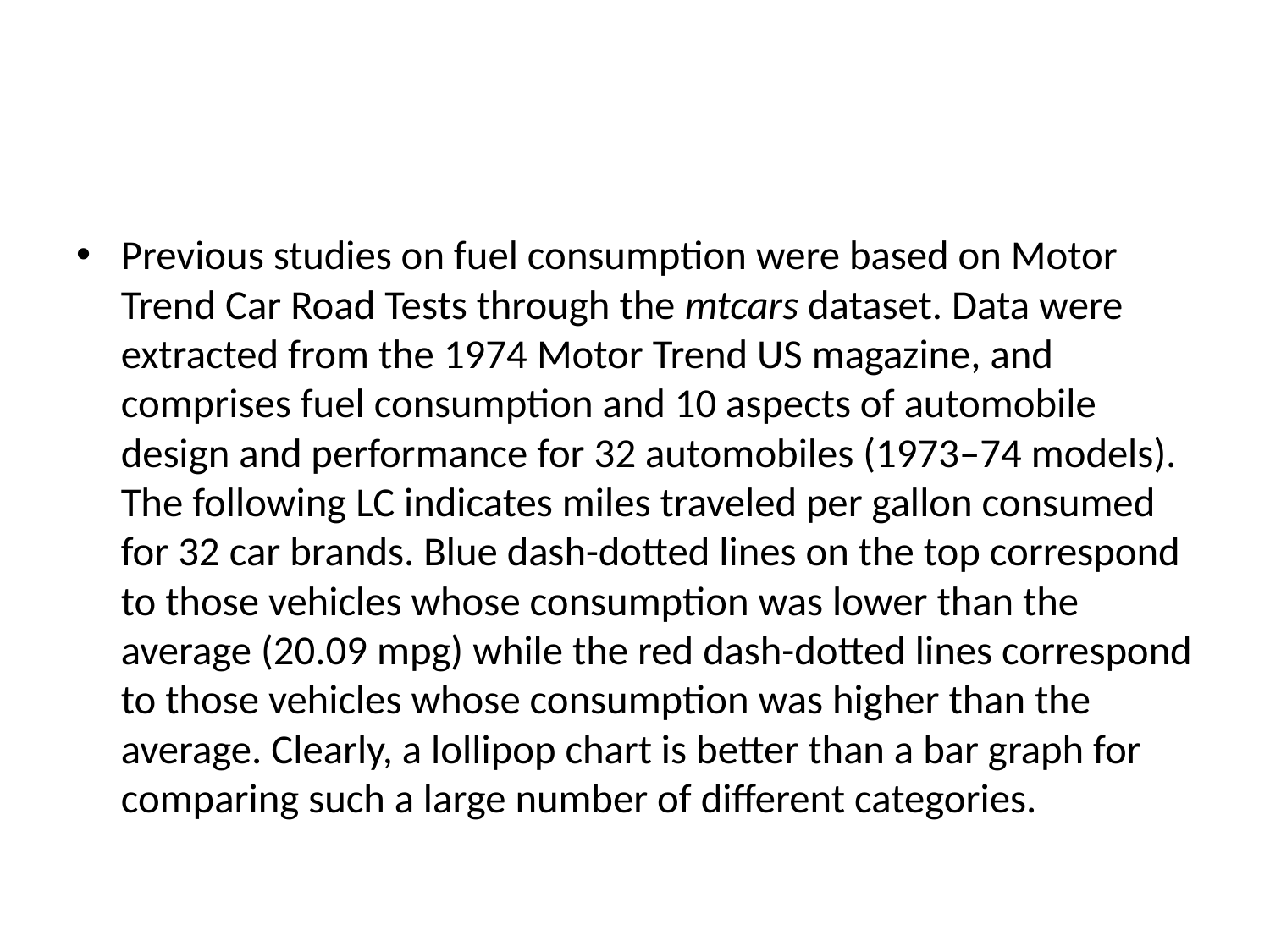

#
Previous studies on fuel consumption were based on Motor Trend Car Road Tests through the mtcars dataset. Data were extracted from the 1974 Motor Trend US magazine, and comprises fuel consumption and 10 aspects of automobile design and performance for 32 automobiles (1973–74 models). The following LC indicates miles traveled per gallon consumed for 32 car brands. Blue dash-dotted lines on the top correspond to those vehicles whose consumption was lower than the average (20.09 mpg) while the red dash-dotted lines correspond to those vehicles whose consumption was higher than the average. Clearly, a lollipop chart is better than a bar graph for comparing such a large number of different categories.